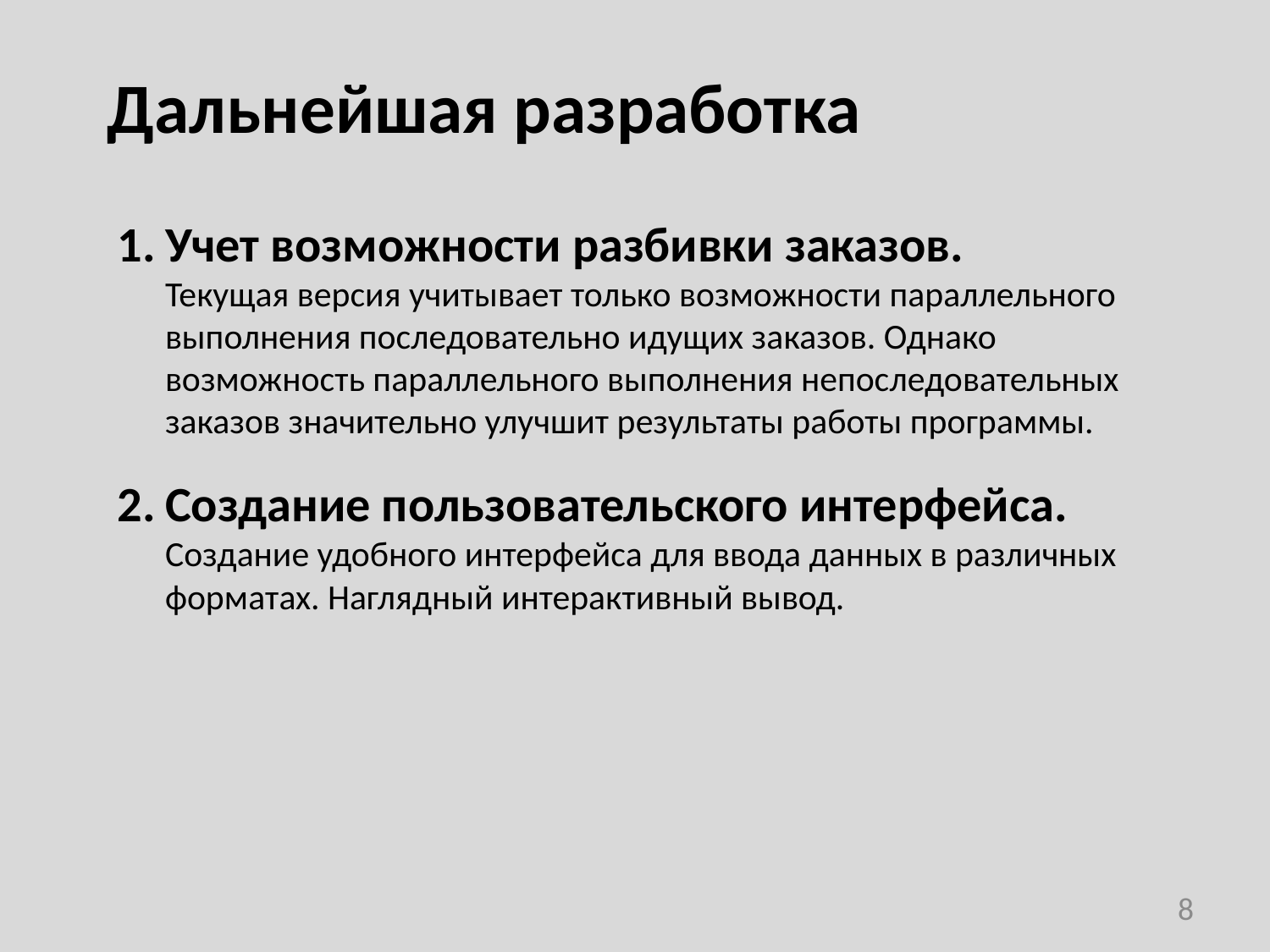

Дальнейшая разработка
Учет возможности разбивки заказов.
Текущая версия учитывает только возможности параллельного выполнения последовательно идущих заказов. Однако возможность параллельного выполнения непоследовательных заказов значительно улучшит результаты работы программы.
Создание пользовательского интерфейса.
Создание удобного интерфейса для ввода данных в различных форматах. Наглядный интерактивный вывод.

8